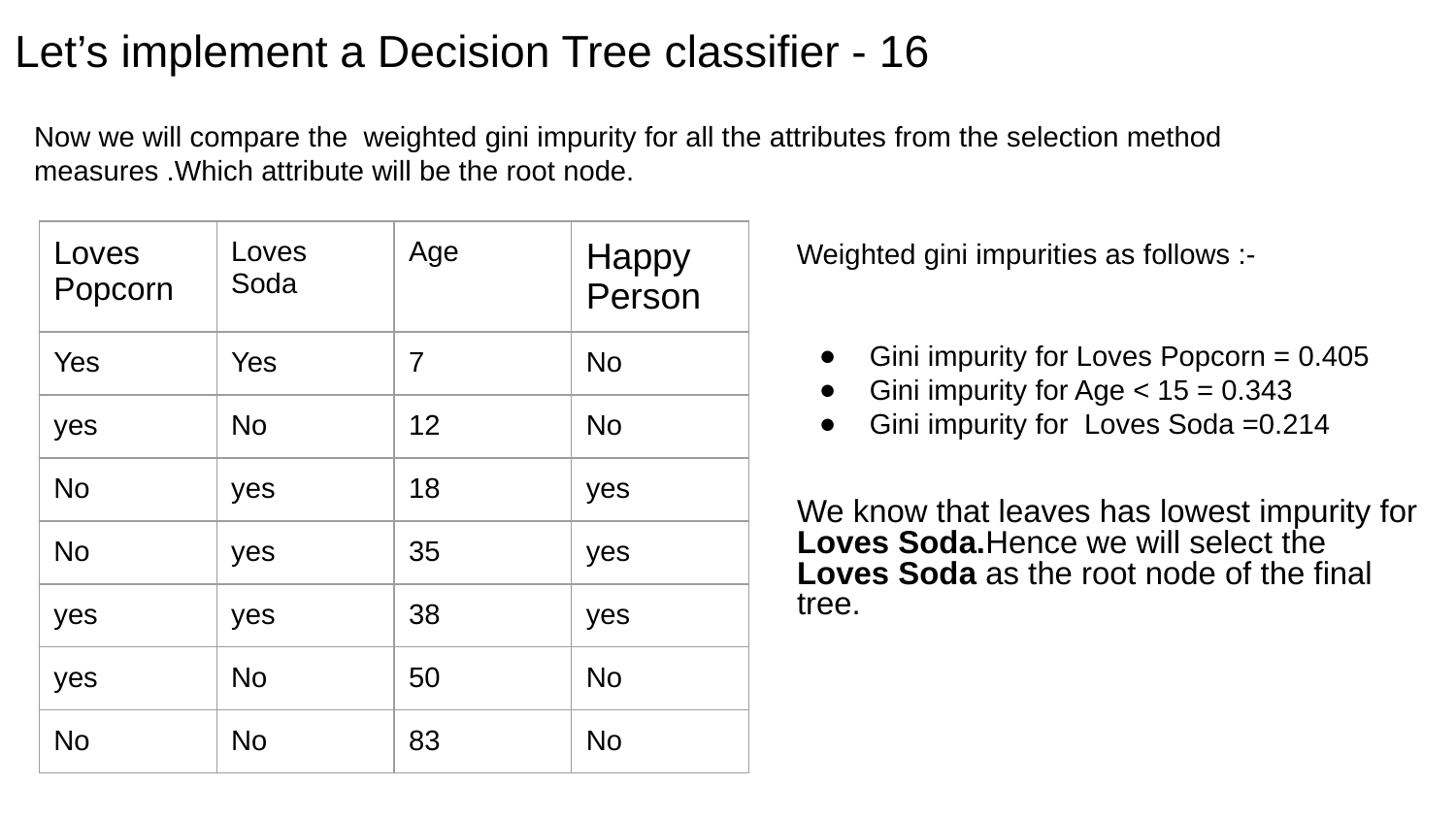

# Let’s implement a Decision Tree classifier - 16

Now we will compare the  weighted gini impurity for all the attributes from the selection method measures .Which attribute will be the root node.
| Loves Popcorn | Loves Soda | Age | Happy Person |
| --- | --- | --- | --- |
| Yes | Yes | 7 | No |
| yes | No | 12 | No |
| No | yes | 18 | yes |
| No | yes | 35 | yes |
| yes | yes | 38 | yes |
| yes | No | 50 | No |
| No | No | 83 | No |
Weighted gini impurities as follows :-

Gini impurity for Loves Popcorn = 0.405
Gini impurity for Age < 15 = 0.343
Gini impurity for  Loves Soda =0.214
We know that leaves has lowest impurity for Loves Soda.Hence we will select the Loves Soda as the root node of the final tree.